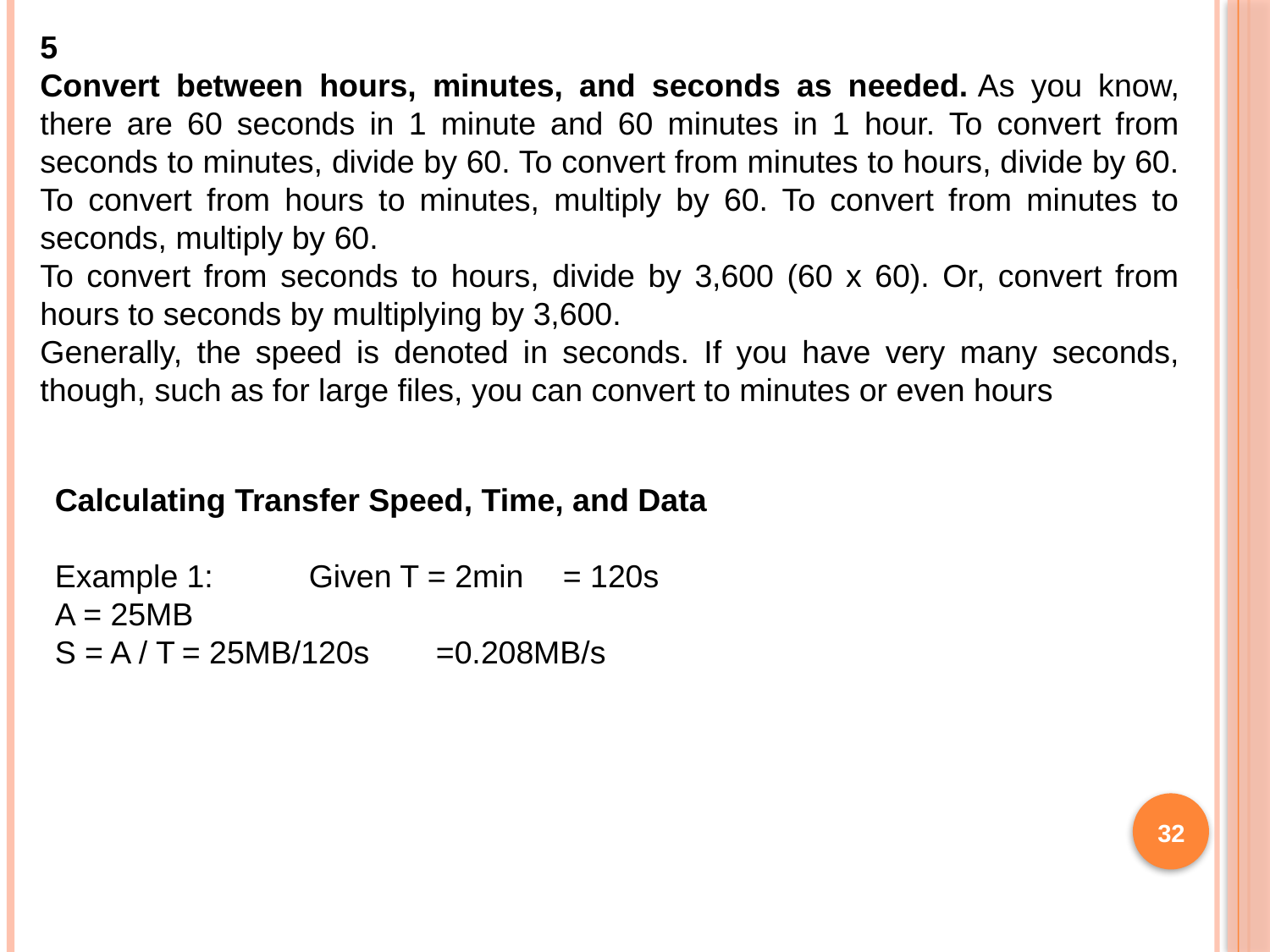

5
Convert between hours, minutes, and seconds as needed. As you know, there are 60 seconds in 1 minute and 60 minutes in 1 hour. To convert from seconds to minutes, divide by 60. To convert from minutes to hours, divide by 60. To convert from hours to minutes, multiply by 60. To convert from minutes to seconds, multiply by 60.
To convert from seconds to hours, divide by 3,600 (60 x 60). Or, convert from hours to seconds by multiplying by 3,600.
Generally, the speed is denoted in seconds. If you have very many seconds, though, such as for large files, you can convert to minutes or even hours
Calculating Transfer Speed, Time, and Data

Example 1:	Given T = 2min	= 120s
A = 25MB
S = A / T	= 25MB/120s	=0.208MB/s
32